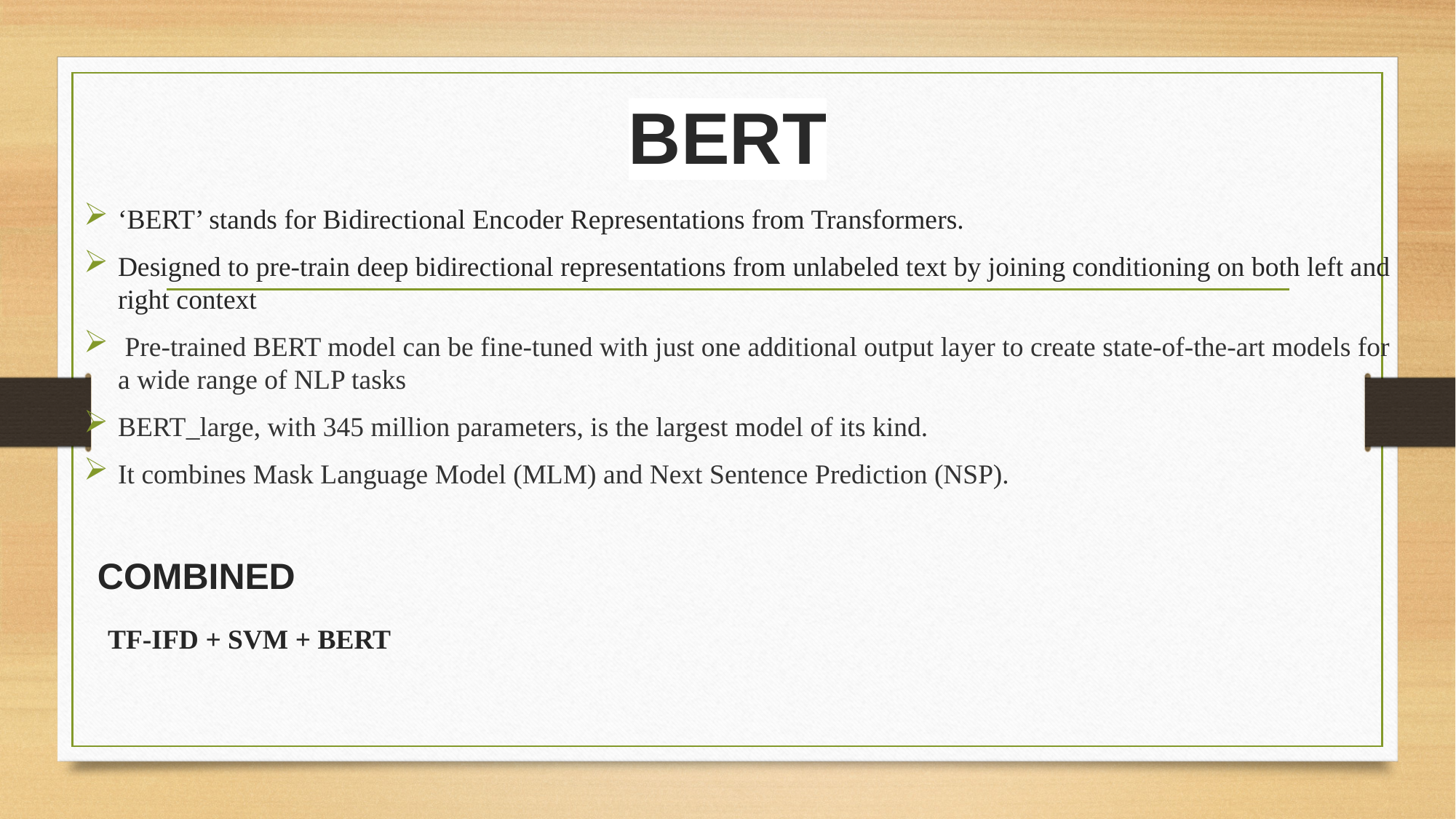

# BERT
‘BERT’ stands for Bidirectional Encoder Representations from Transformers.
Designed to pre-train deep bidirectional representations from unlabeled text by joining conditioning on both left and right context
 Pre-trained BERT model can be fine-tuned with just one additional output layer to create state-of-the-art models for a wide range of NLP tasks
BERT_large, with 345 million parameters, is the largest model of its kind.
It combines Mask Language Model (MLM) and Next Sentence Prediction (NSP).

COMBINED
 TF-IFD + SVM + BERT